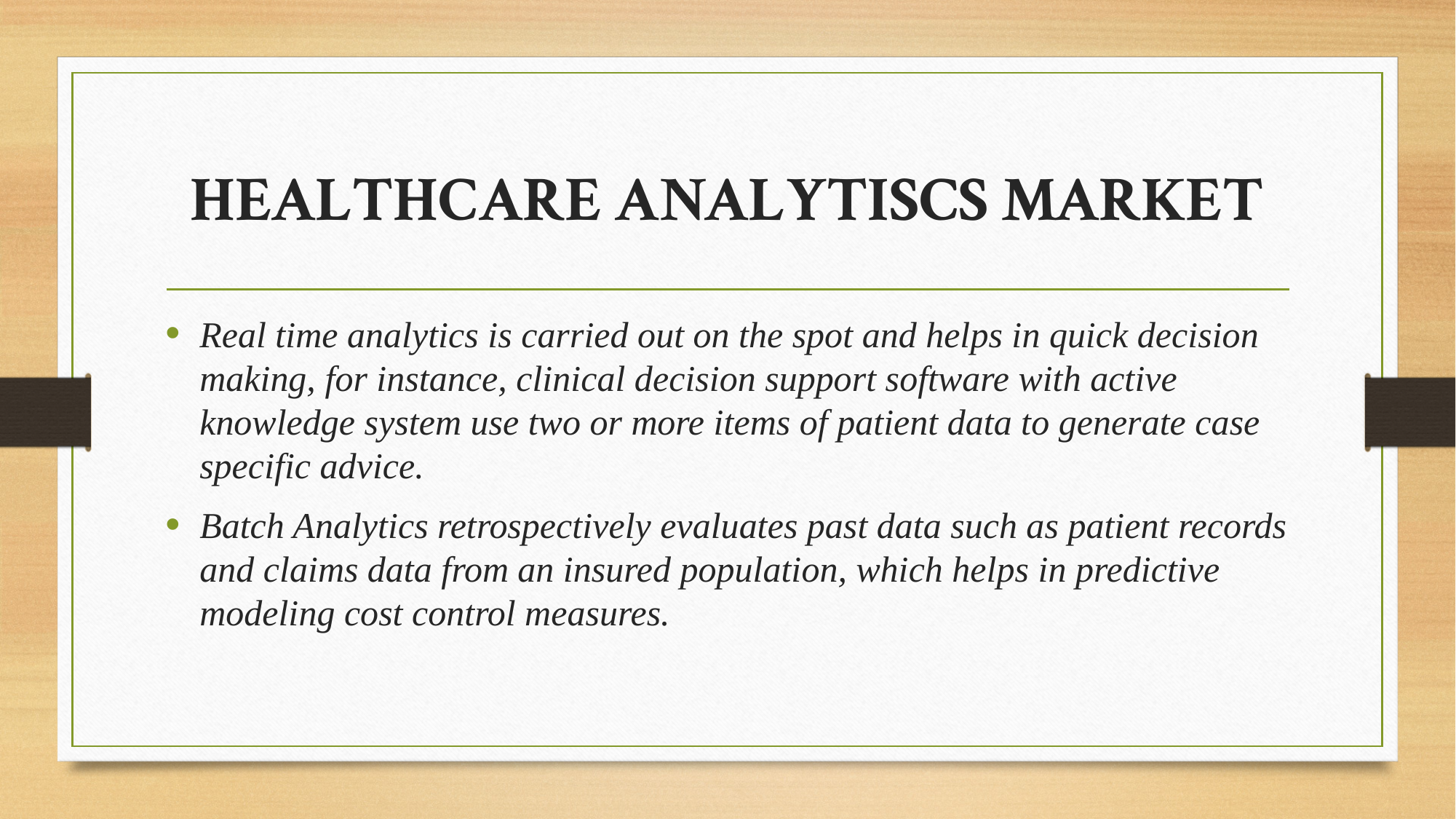

# HEALTHCARE ANALYTISCS MARKET
Real time analytics is carried out on the spot and helps in quick decision making, for instance, clinical decision support software with active knowledge system use two or more items of patient data to generate case specific advice.
Batch Analytics retrospectively evaluates past data such as patient records and claims data from an insured population, which helps in predictive modeling cost control measures.